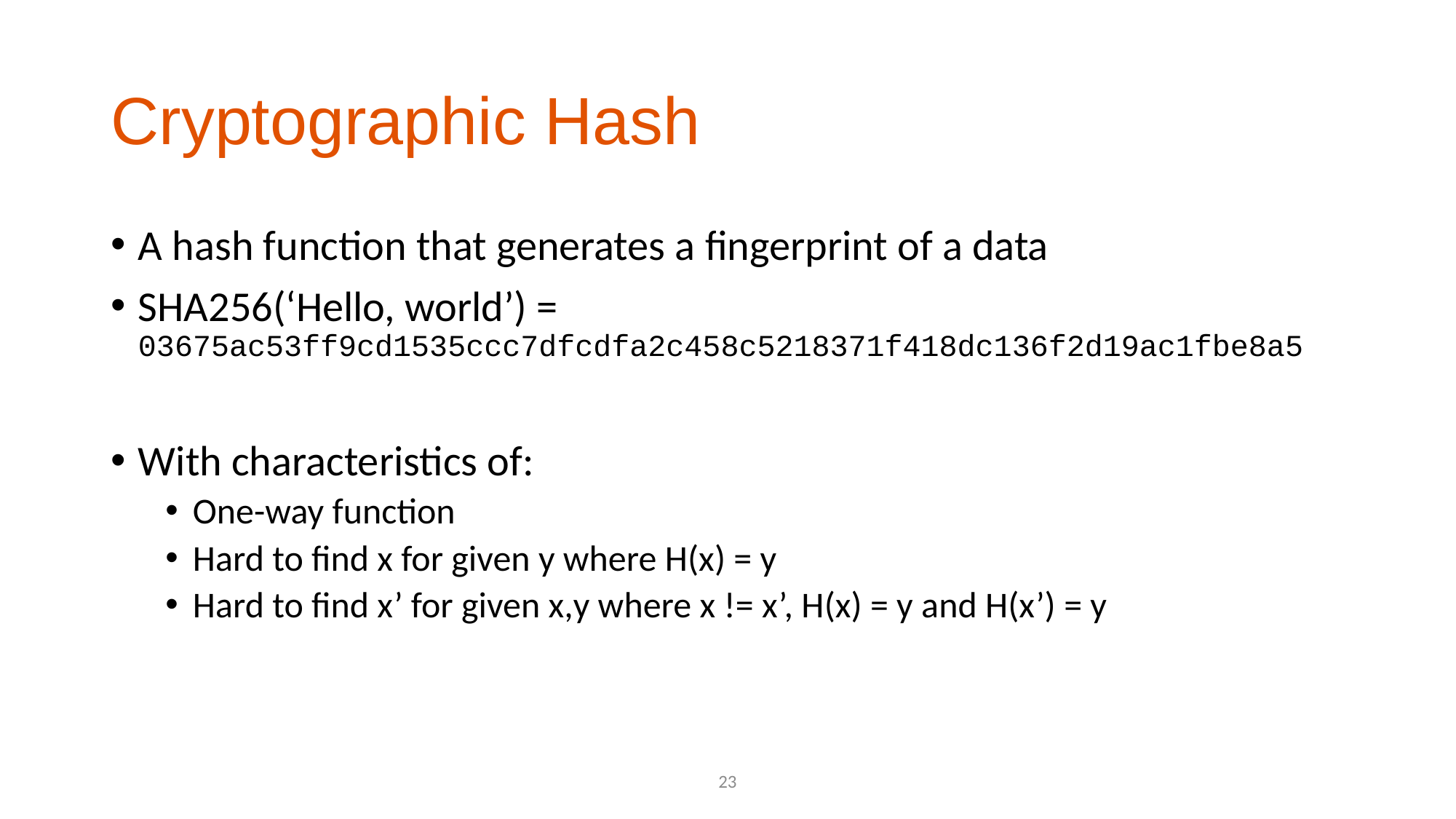

# Cryptographic Hash
A hash function that generates a fingerprint of a data
SHA256(‘Hello, world’) = 03675ac53ff9cd1535ccc7dfcdfa2c458c5218371f418dc136f2d19ac1fbe8a5

With characteristics of:
One-way function
Hard to find x for given y where H(x) = y
Hard to find x’ for given x,y where x != x’, H(x) = y and H(x’) = y
23